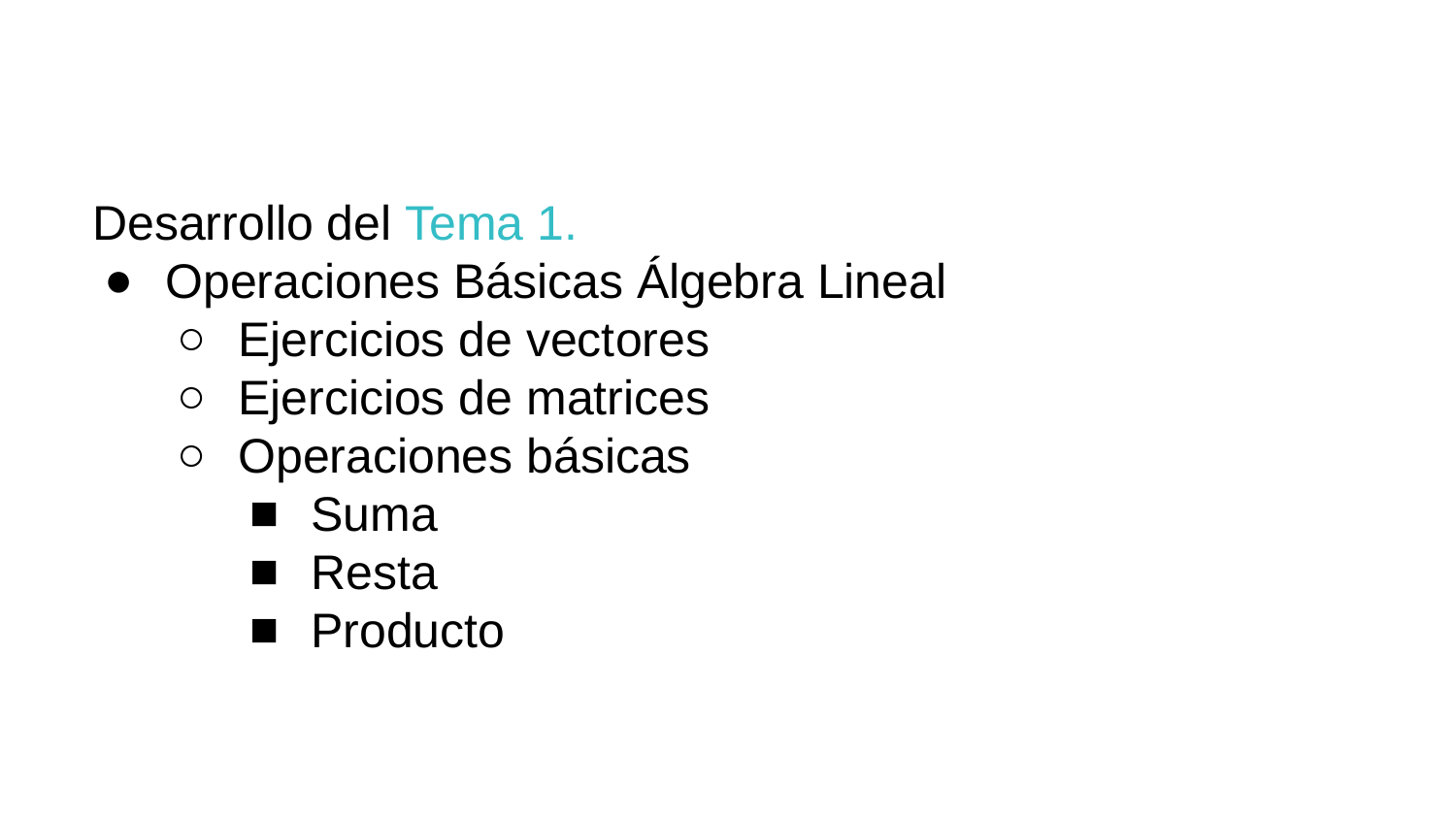

Desarrollo del Tema 1.
Operaciones Básicas Álgebra Lineal
Ejercicios de vectores
Ejercicios de matrices
Operaciones básicas
Suma
Resta
Producto